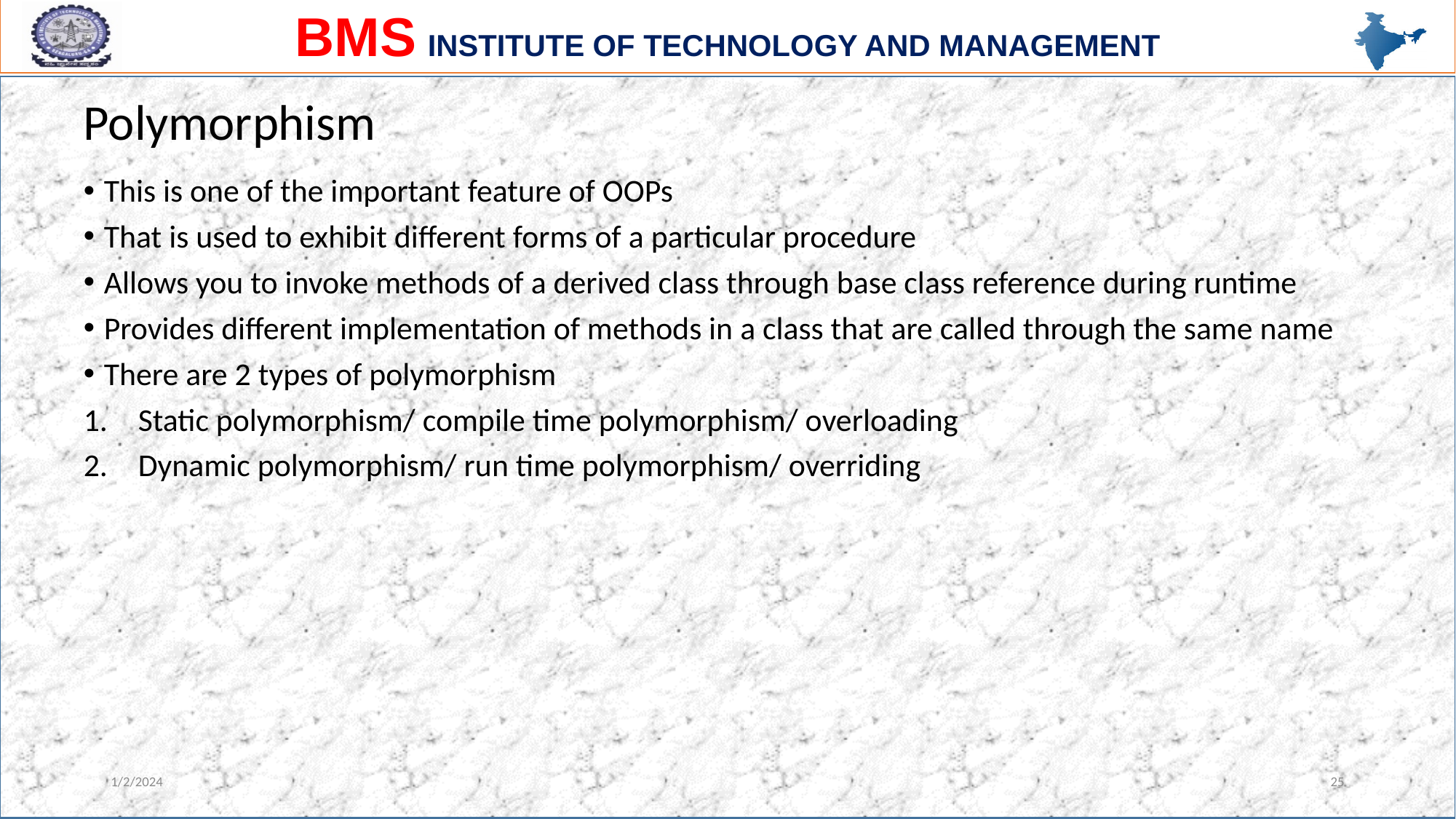

# Polymorphism
This is one of the important feature of OOPs
That is used to exhibit different forms of a particular procedure
Allows you to invoke methods of a derived class through base class reference during runtime
Provides different implementation of methods in a class that are called through the same name
There are 2 types of polymorphism
Static polymorphism/ compile time polymorphism/ overloading
Dynamic polymorphism/ run time polymorphism/ overriding

1/2/2024
25